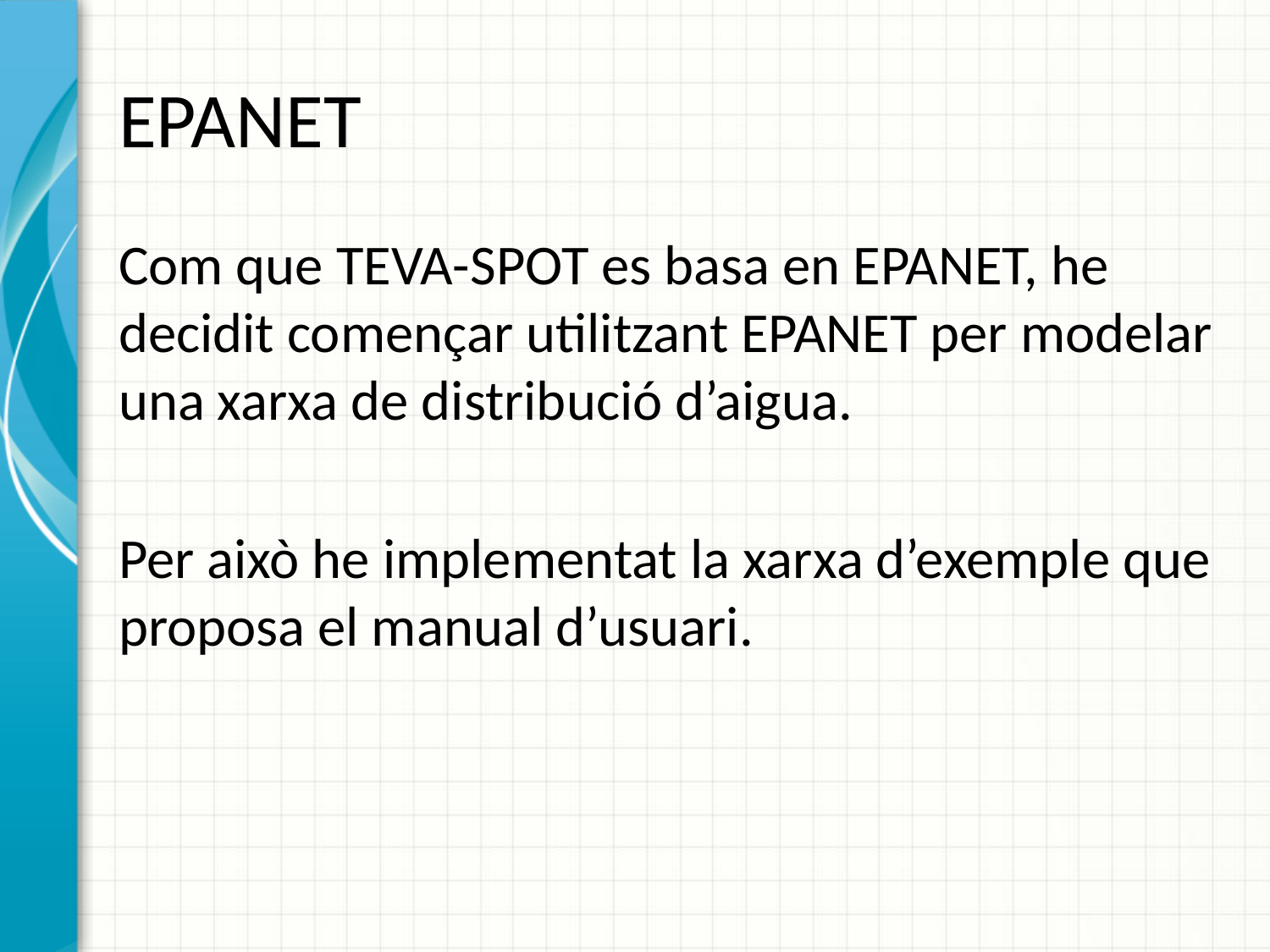

# EPANET
Com que TEVA-SPOT es basa en EPANET, he decidit començar utilitzant EPANET per modelar una xarxa de distribució d’aigua.

Per això he implementat la xarxa d’exemple que proposa el manual d’usuari.